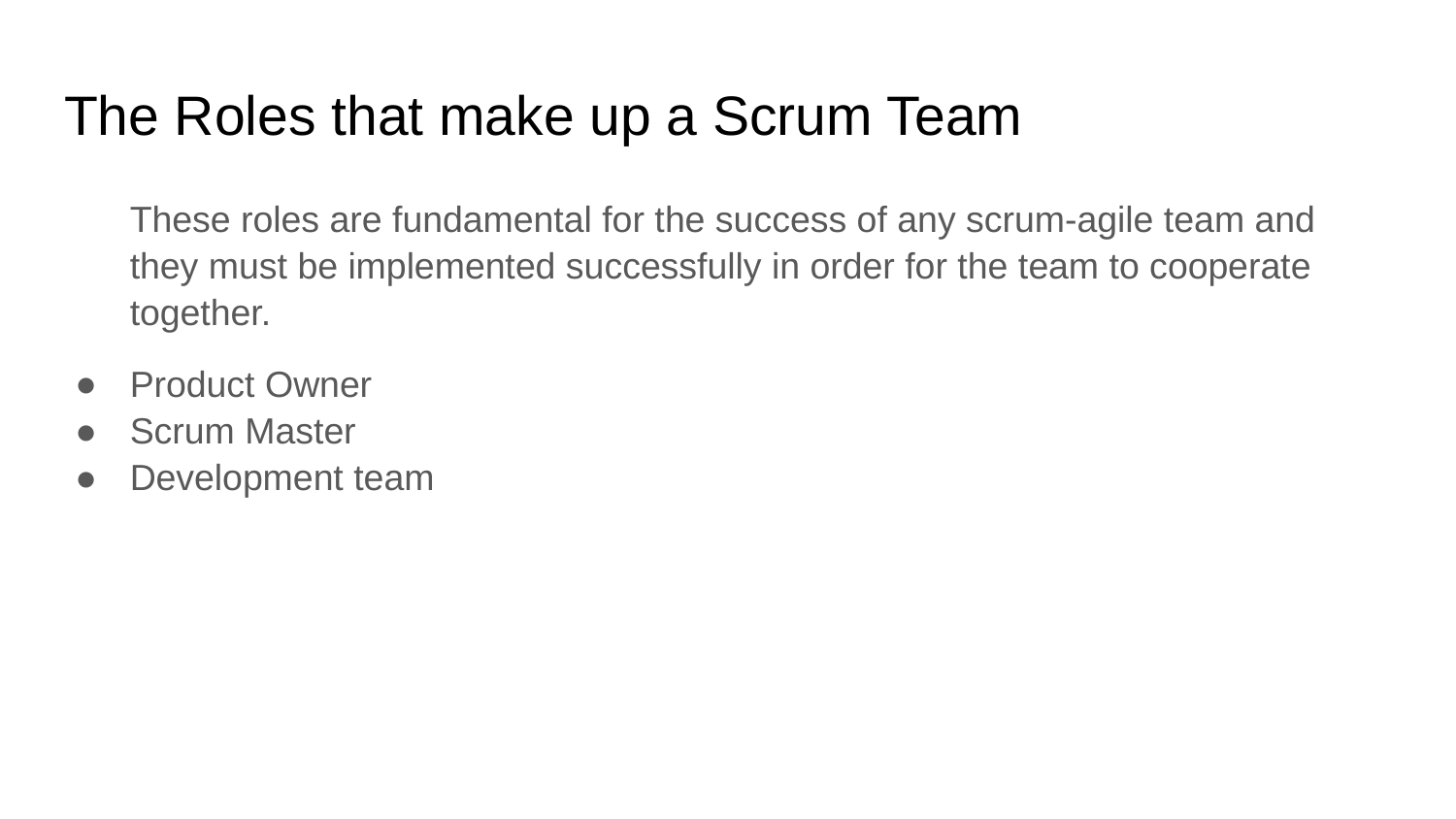

# The Roles that make up a Scrum Team
These roles are fundamental for the success of any scrum-agile team and they must be implemented successfully in order for the team to cooperate together.
Product Owner
Scrum Master
Development team